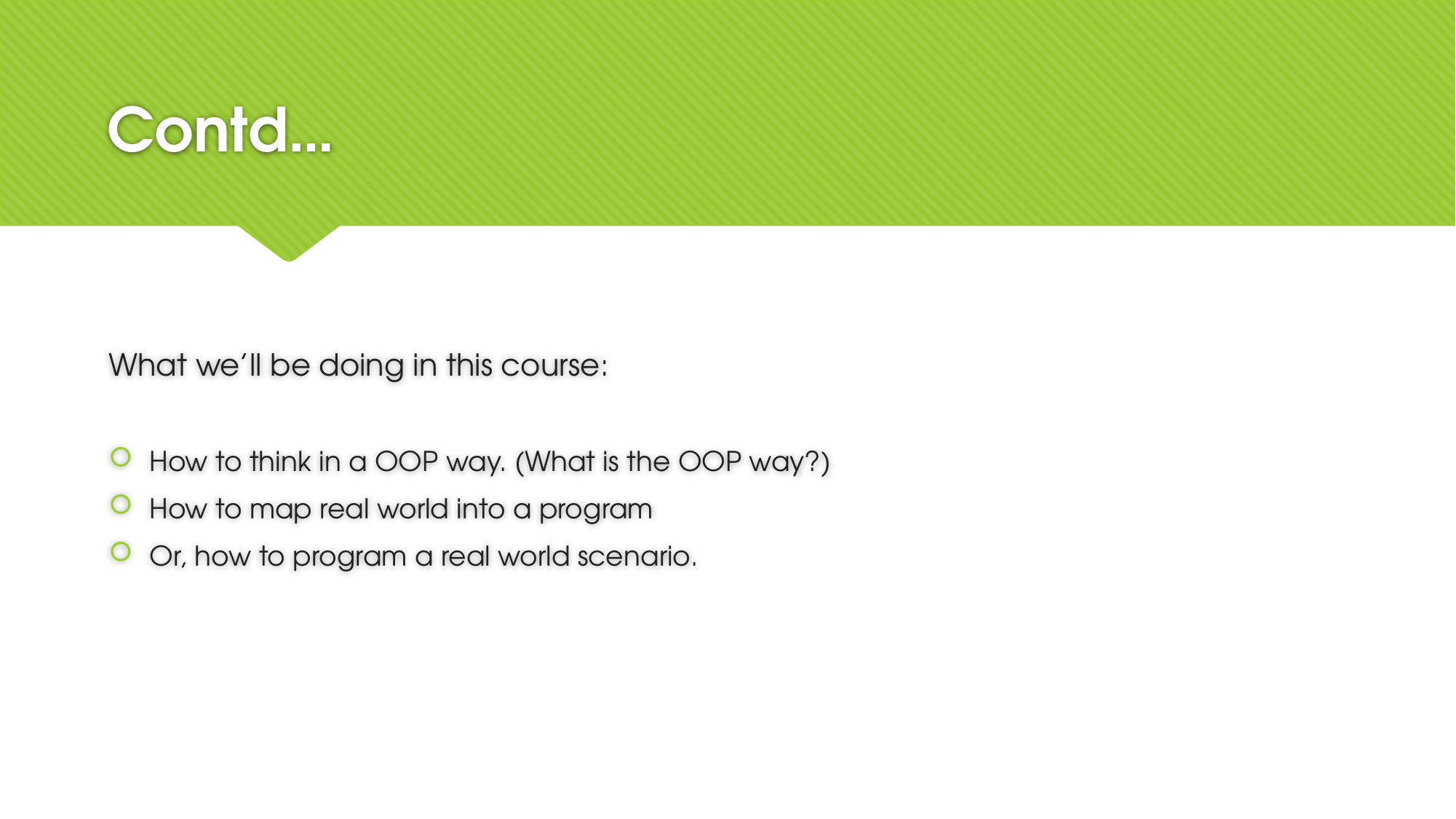

# Contd…
What we’ll be doing in this course:

How to think in a OOP way. (What is the OOP way?)
How to map real world into a program
Or, how to program a real world scenario.